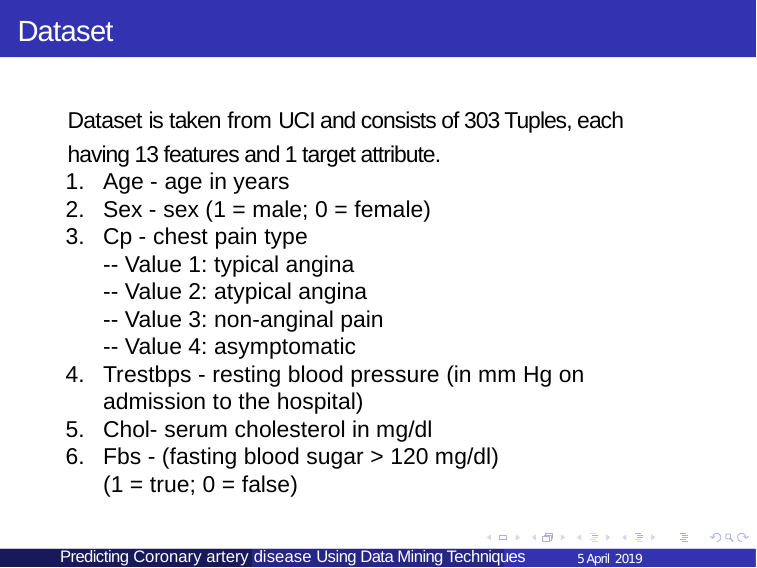

Dataset
Dataset is taken from UCI and consists of 303 Tuples, each having 13 features and 1 target attribute.
Age - age in years
Sex - sex (1 = male; 0 = female)
Cp - chest pain type
-- Value 1: typical angina
-- Value 2: atypical angina
-- Value 3: non-anginal pain
-- Value 4: asymptomatic
Trestbps - resting blood pressure (in mm Hg on admission to the hospital)
Chol- serum cholesterol in mg/dl
Fbs - (fasting blood sugar > 120 mg/dl)
(1 = true; 0 = false)

 Predicting Coronary artery disease Using Data Mining Techniques
5 April  2019

5 / 23
 Predicting Coronary artery disease Using Data Mining Techniques
5 April  2019